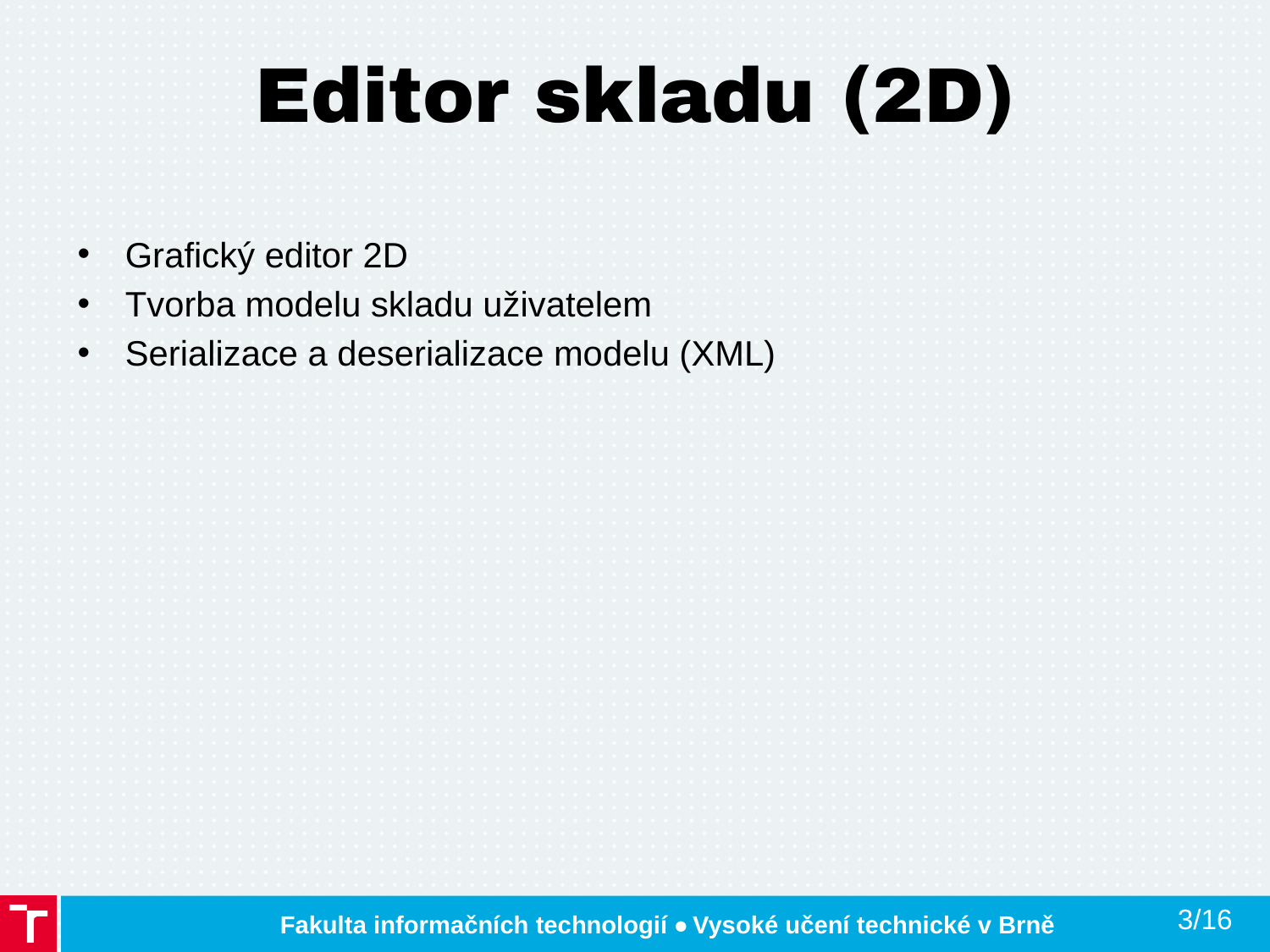

# Editor skladu (2D)
Grafický editor 2D
Tvorba modelu skladu uživatelem
Serializace a deserializace modelu (XML)

3/16